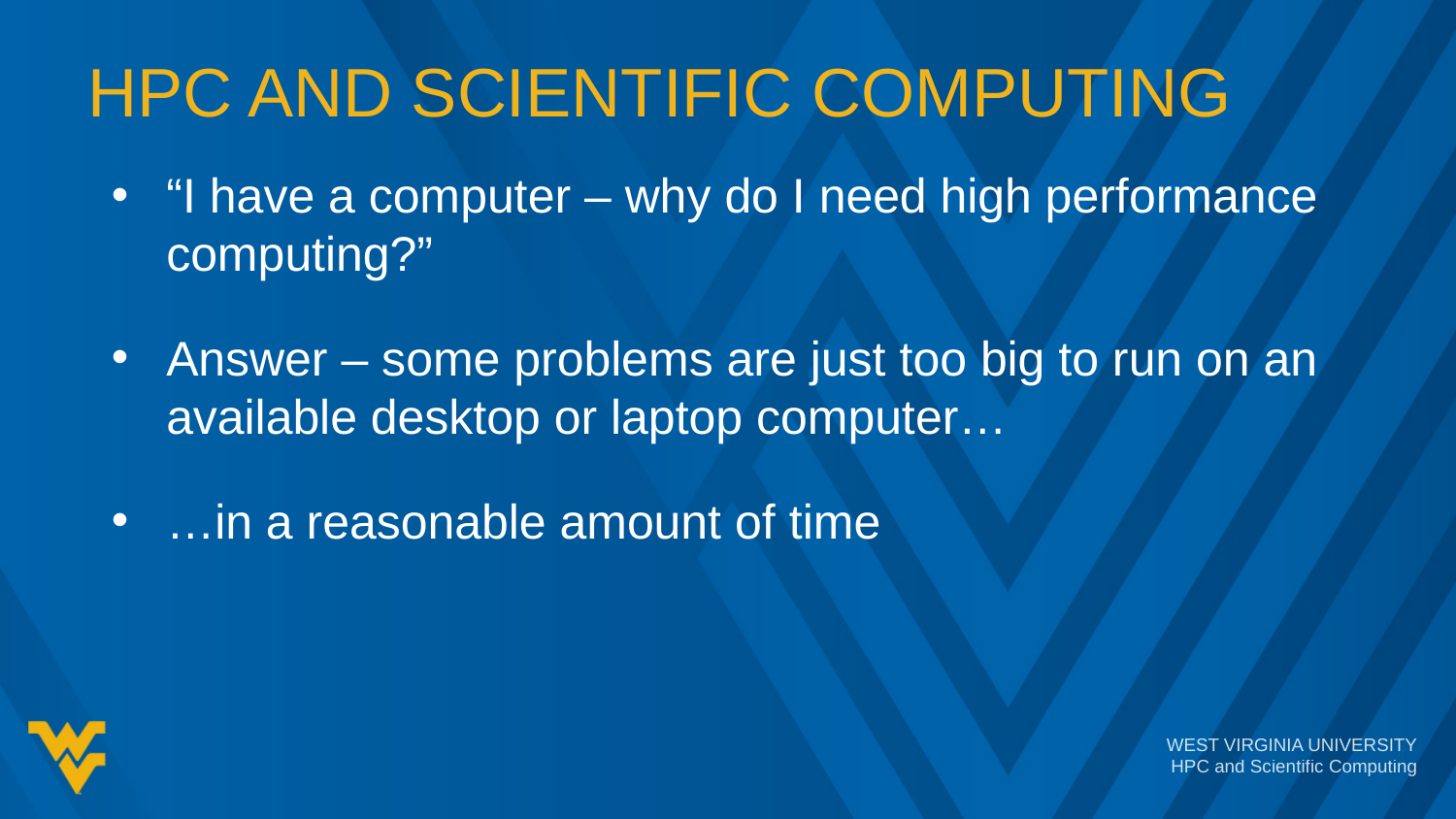

# HPC and Scientific Computing
“I have a computer – why do I need high performance computing?”
Answer – some problems are just too big to run on an available desktop or laptop computer…
…in a reasonable amount of time